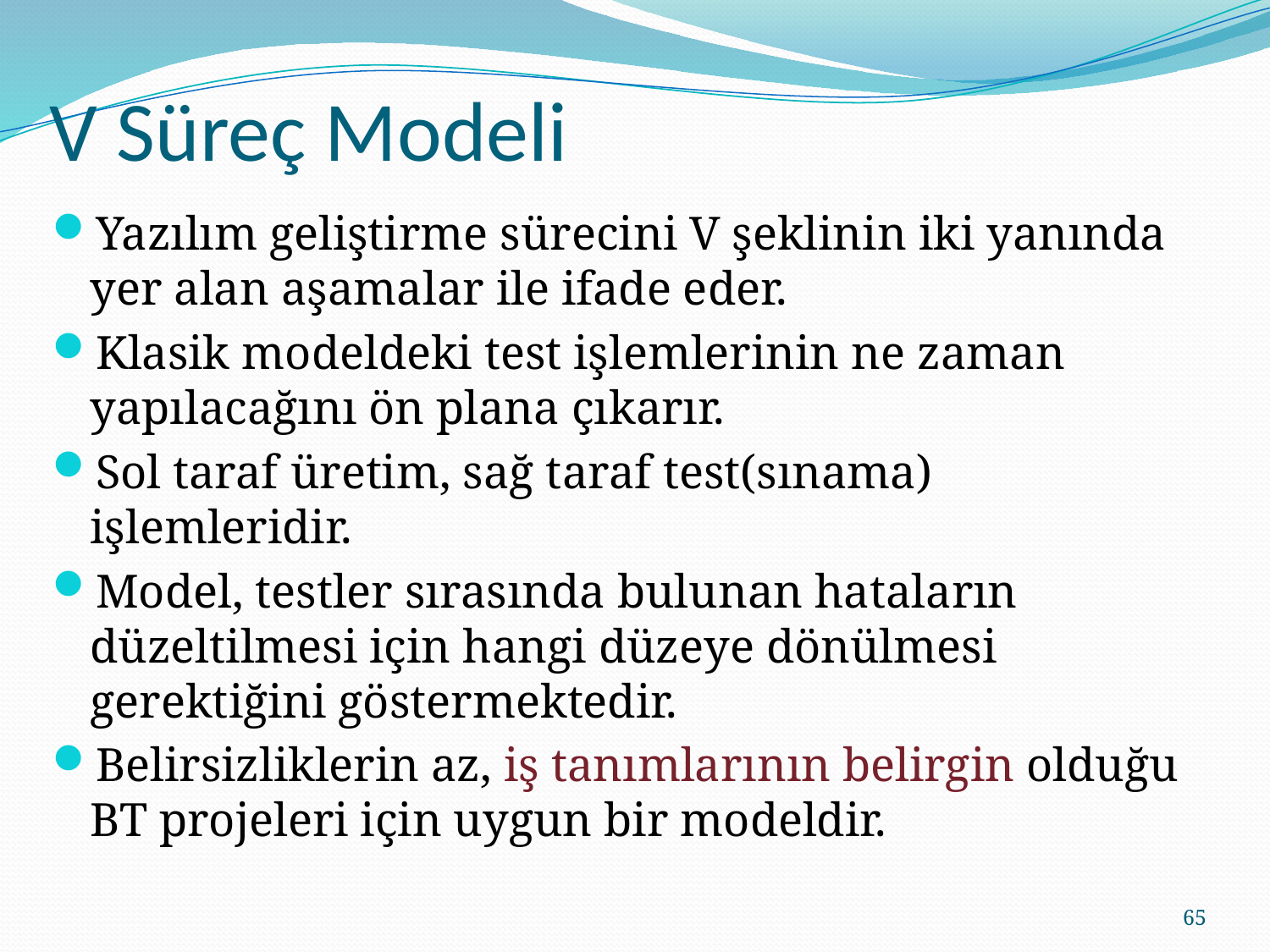

# V Süreç Modeli
Yazılım geliştirme sürecini V şeklinin iki yanında yer alan aşamalar ile ifade eder.
Klasik modeldeki test işlemlerinin ne zaman yapılacağını ön plana çıkarır.
Sol taraf üretim, sağ taraf test(sınama) işlemleridir.
Model, testler sırasında bulunan hataların düzeltilmesi için hangi düzeye dönülmesi gerektiğini göstermektedir.
Belirsizliklerin az, iş tanımlarının belirgin olduğu BT projeleri için uygun bir modeldir.

65